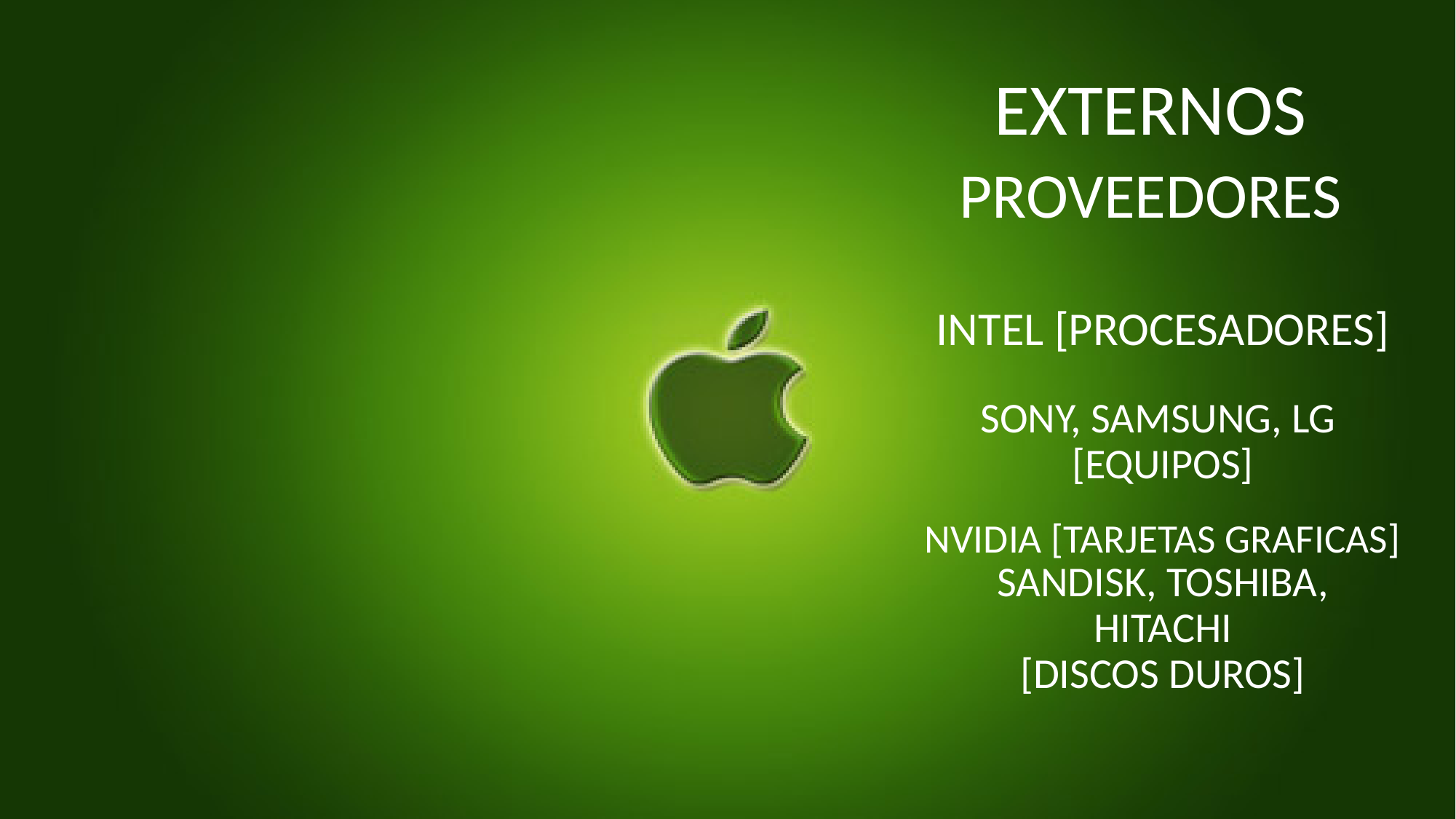

# EXTERNOS
PROVEEDORES
INTEL [PROCESADORES]
SONY, SAMSUNG, LG
[EQUIPOS]
NVIDIA [TARJETAS GRAFICAS]
SANDISK, TOSHIBA, HITACHI
[DISCOS DUROS]